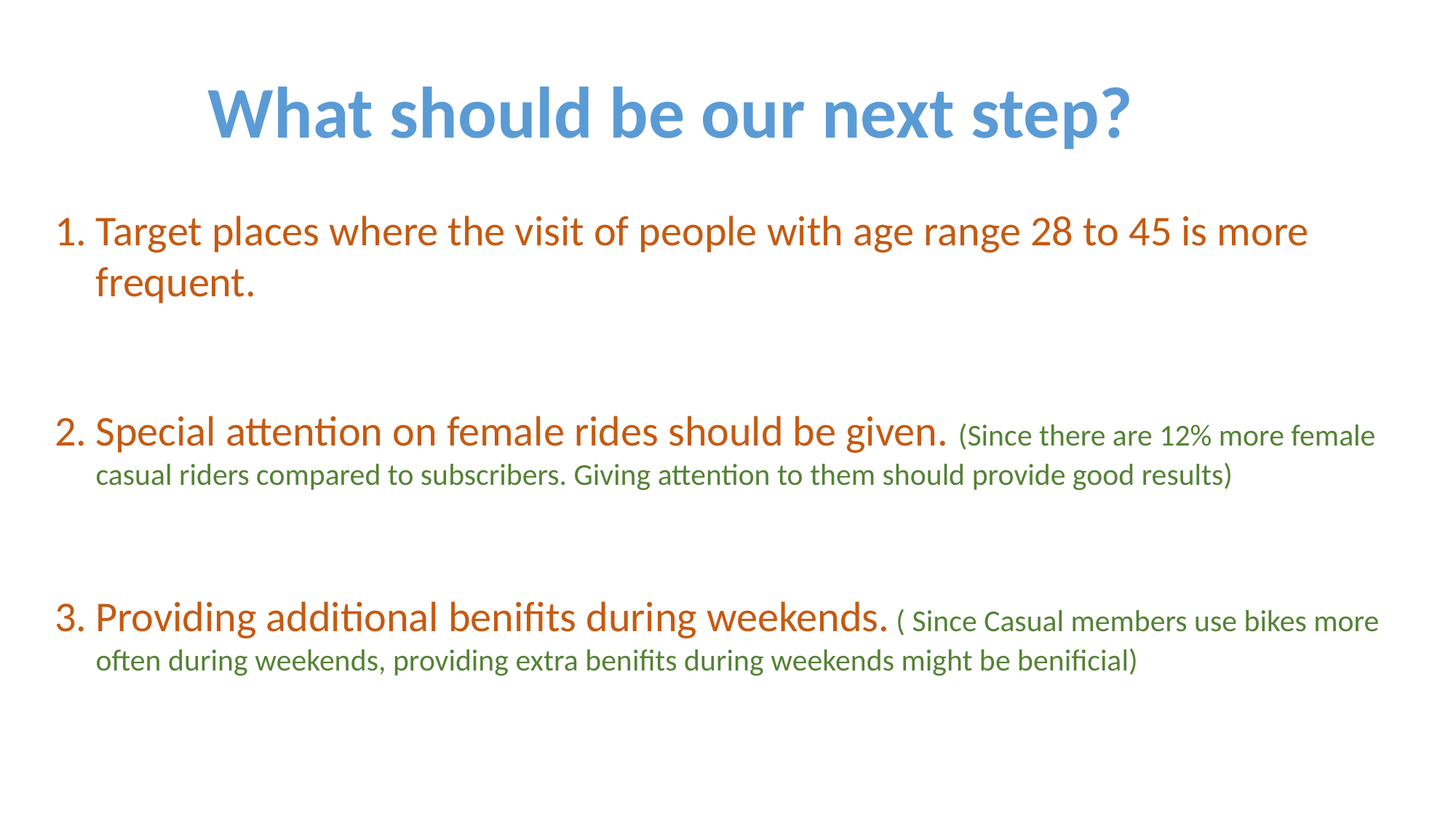

What should be our next step?
Target places where the visit of people with age range 28 to 45 is more frequent.

Special attention on female rides should be given. (Since there are 12% more female casual riders compared to subscribers. Giving attention to them should provide good results)

Providing additional benifits during weekends. ( Since Casual members use bikes more often during weekends, providing extra benifits during weekends might be benificial)